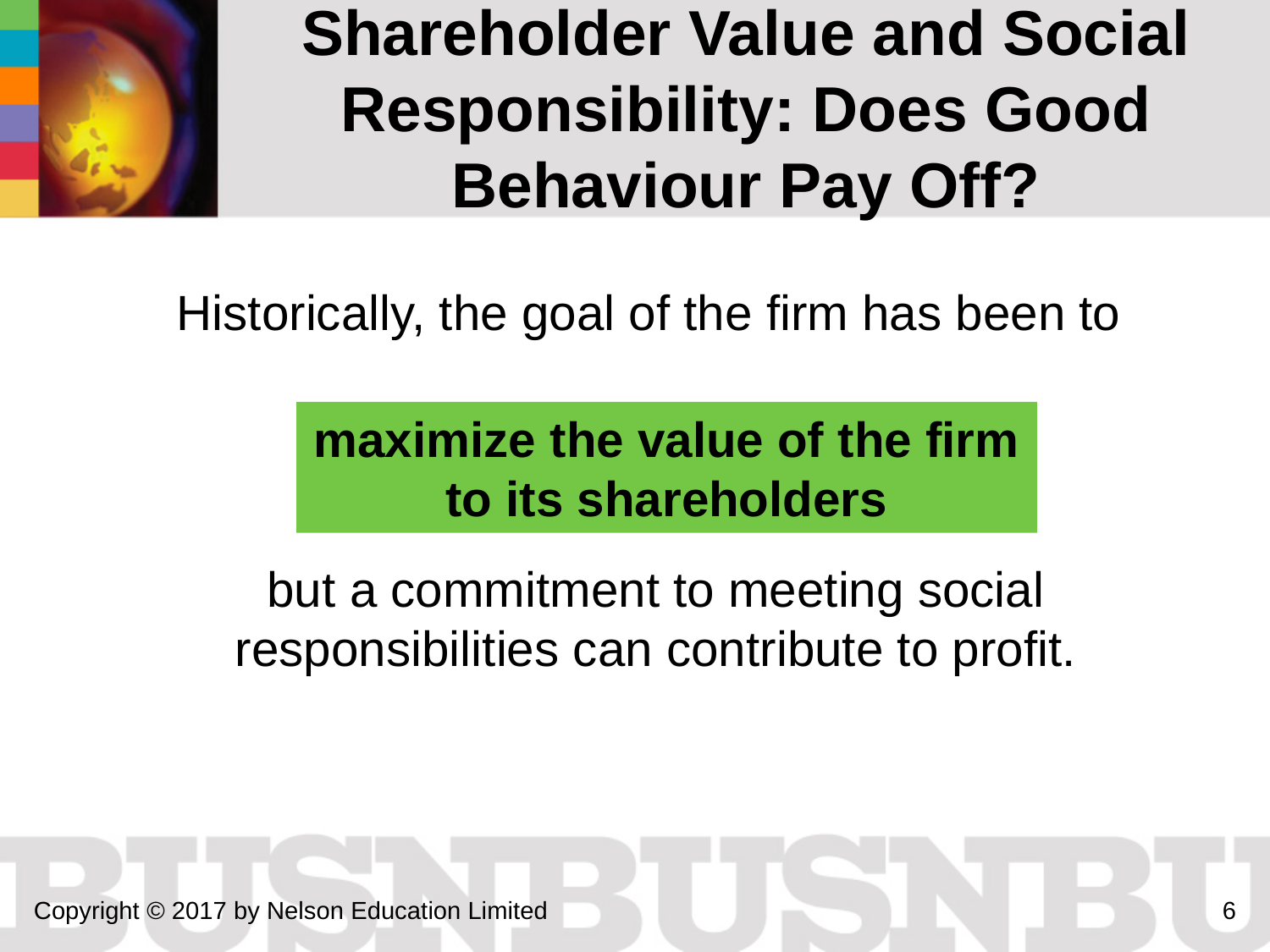

# Shareholder Value and Social Responsibility: Does Good Behaviour Pay Off?
Historically, the goal of the firm has been to

but a commitment to meeting social responsibilities can contribute to profit.
maximize the value of the firm to its shareholders
Copyright © 2017 by Nelson Education Limited

6